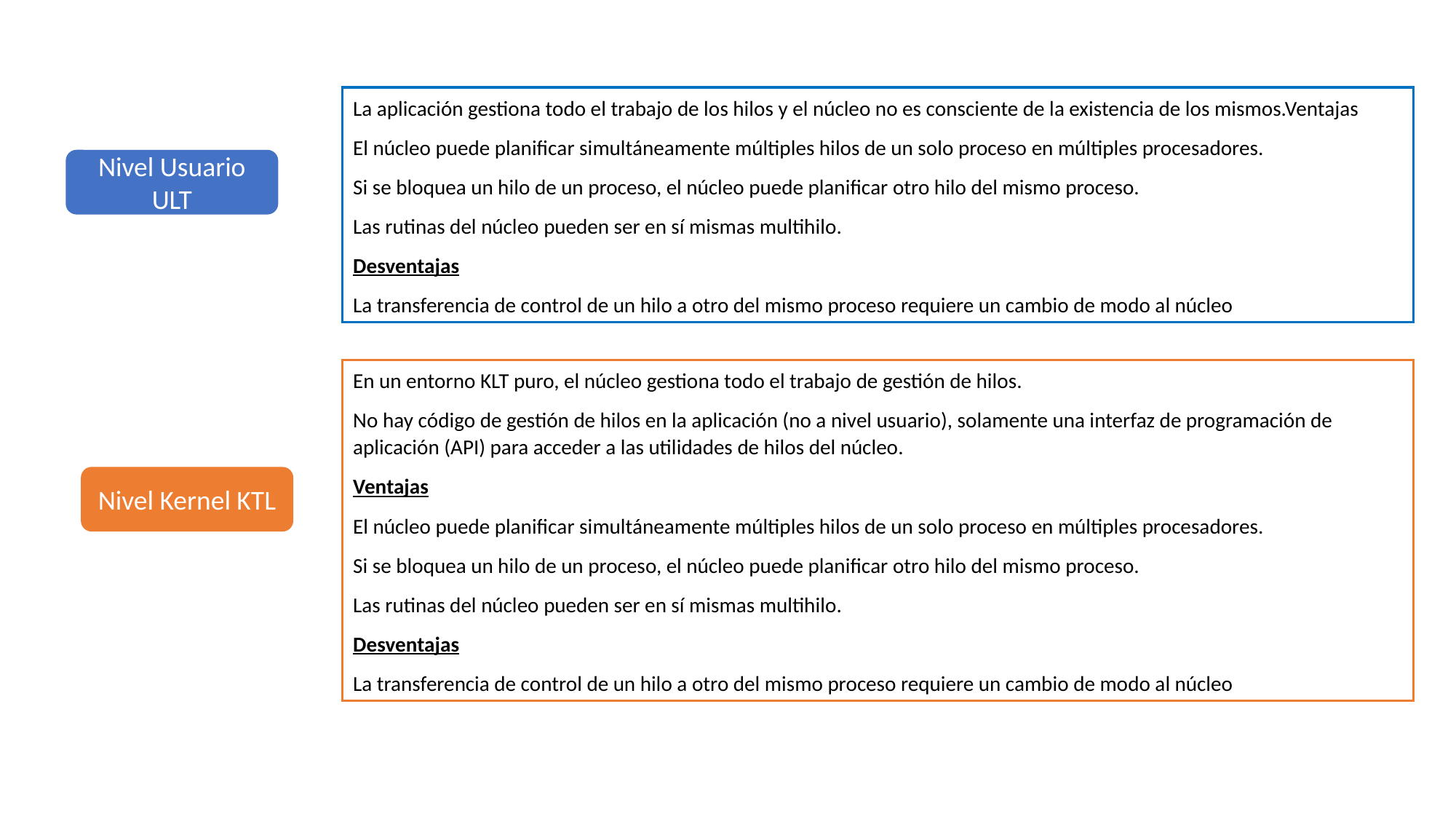

La aplicación gestiona todo el trabajo de los hilos y el núcleo no es consciente de la existencia de los mismos.Ventajas
El núcleo puede planificar simultáneamente múltiples hilos de un solo proceso en múltiples procesadores.
Si se bloquea un hilo de un proceso, el núcleo puede planificar otro hilo del mismo proceso.
Las rutinas del núcleo pueden ser en sí mismas multihilo.
Desventajas
La transferencia de control de un hilo a otro del mismo proceso requiere un cambio de modo al núcleo
Nivel Usuario ULT
En un entorno KLT puro, el núcleo gestiona todo el trabajo de gestión de hilos.
No hay código de gestión de hilos en la aplicación (no a nivel usuario), solamente una interfaz de programación de aplicación (API) para acceder a las utilidades de hilos del núcleo.
Ventajas
El núcleo puede planificar simultáneamente múltiples hilos de un solo proceso en múltiples procesadores.
Si se bloquea un hilo de un proceso, el núcleo puede planificar otro hilo del mismo proceso.
Las rutinas del núcleo pueden ser en sí mismas multihilo.
Desventajas
La transferencia de control de un hilo a otro del mismo proceso requiere un cambio de modo al núcleo
Nivel Kernel KTL